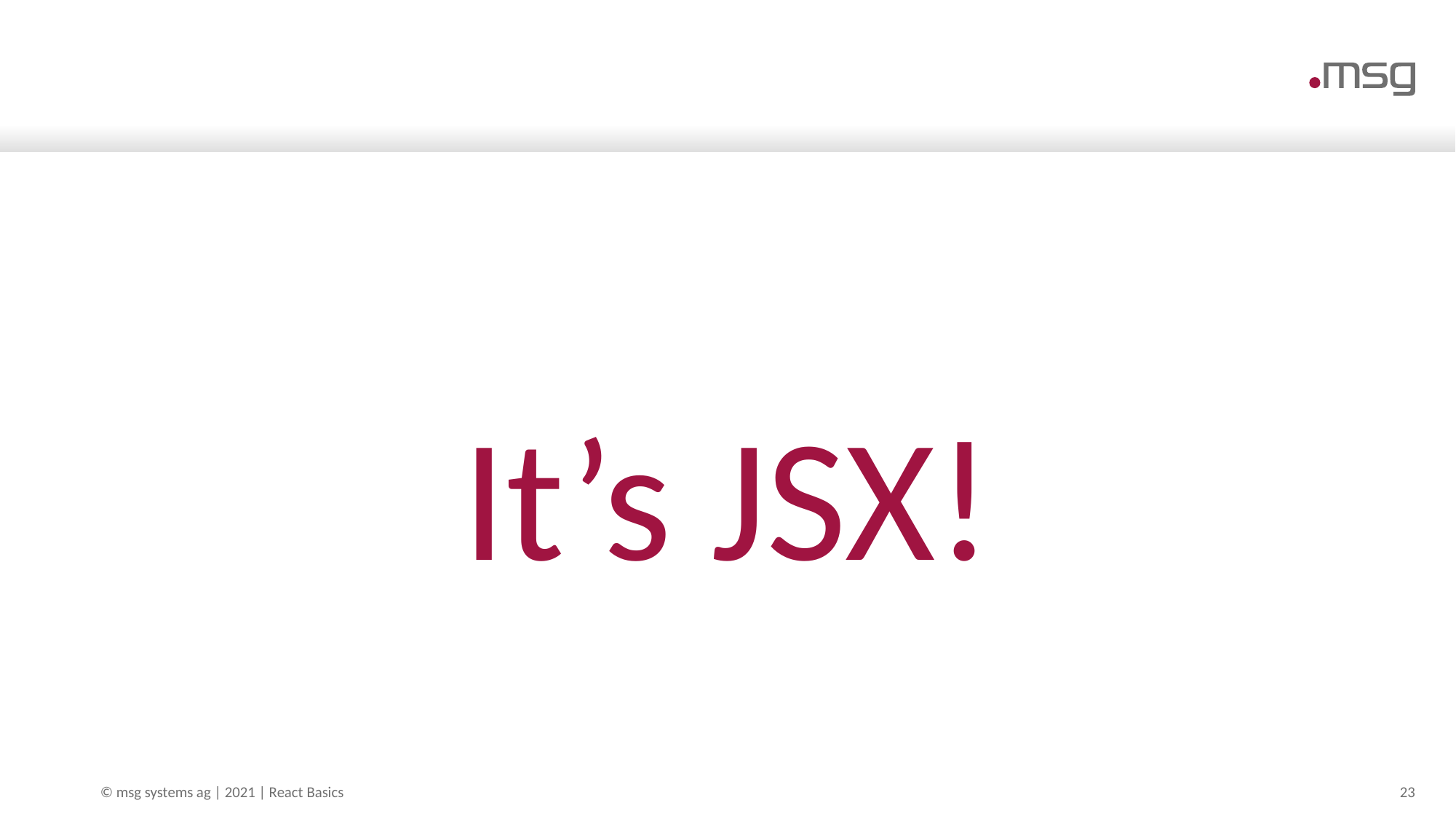

# It’s JSX!
© msg systems ag | 2021 | React Basics
23